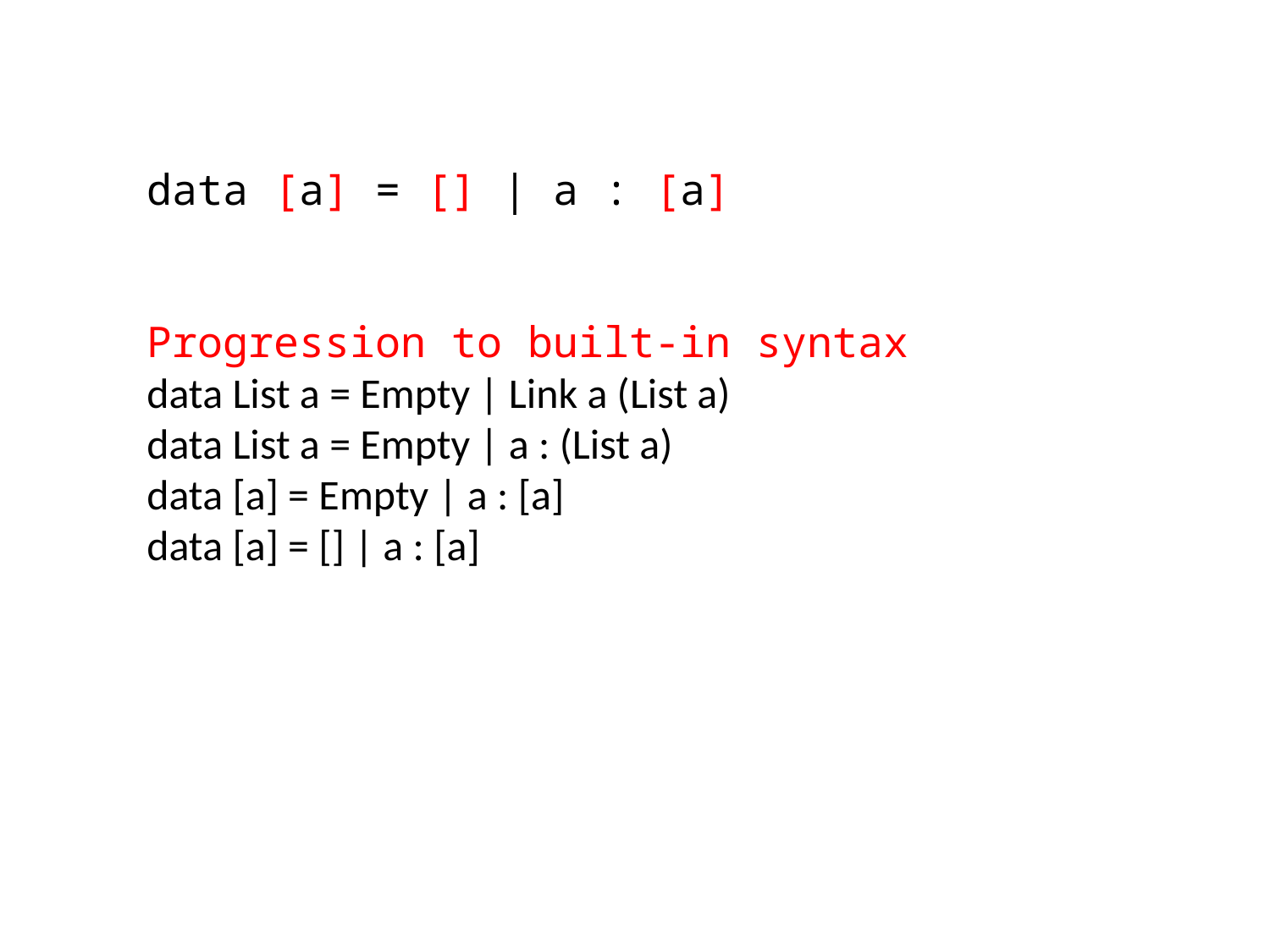

data [a] = [] | a : [a]

Progression to built-in syntax
data List a = Empty | Link a (List a)
data List a = Empty | a : (List a)
data [a] = Empty | a : [a]
data [a] = [] | a : [a]